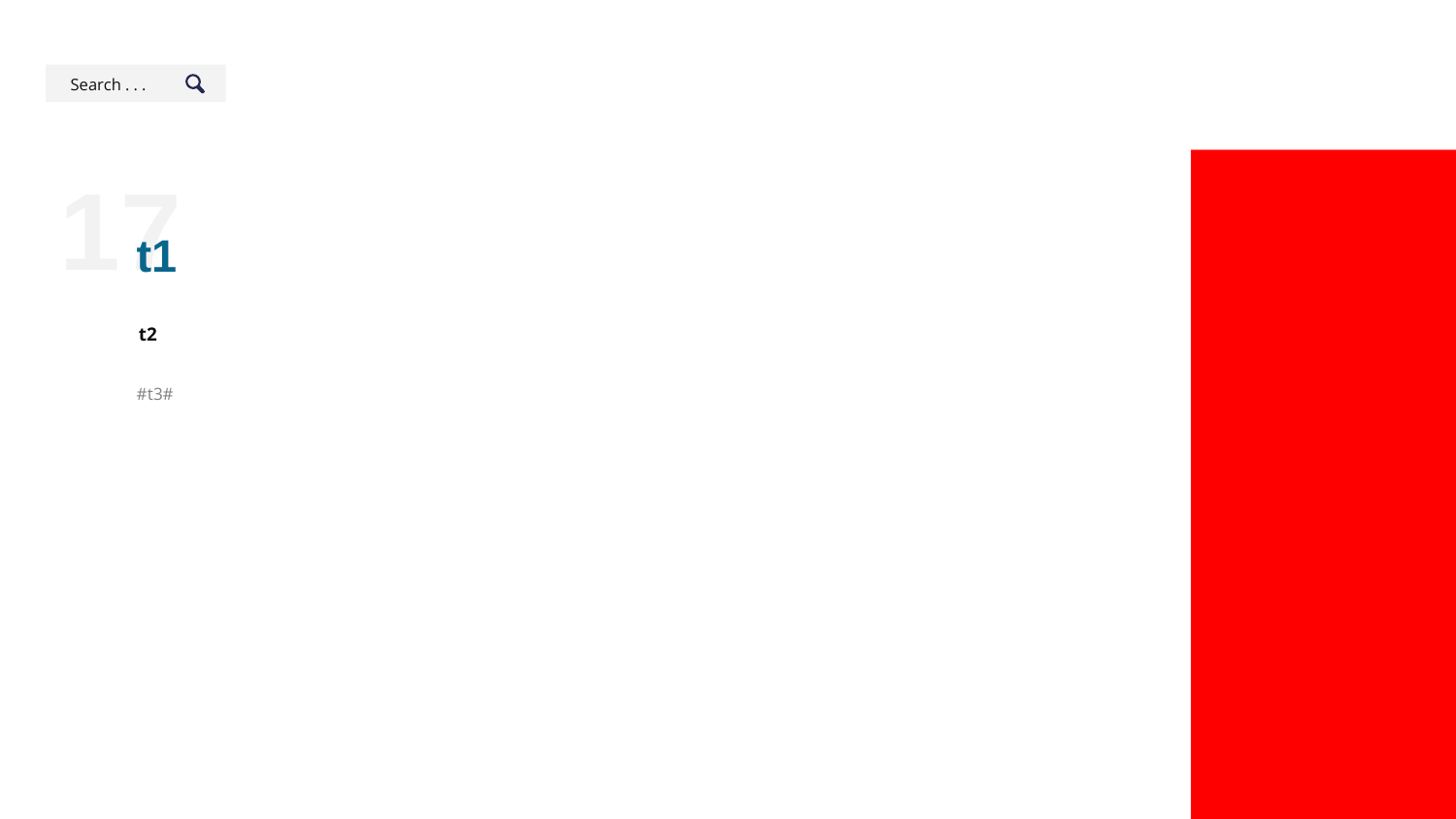

Search . . .

17

t1
t2
#t3#